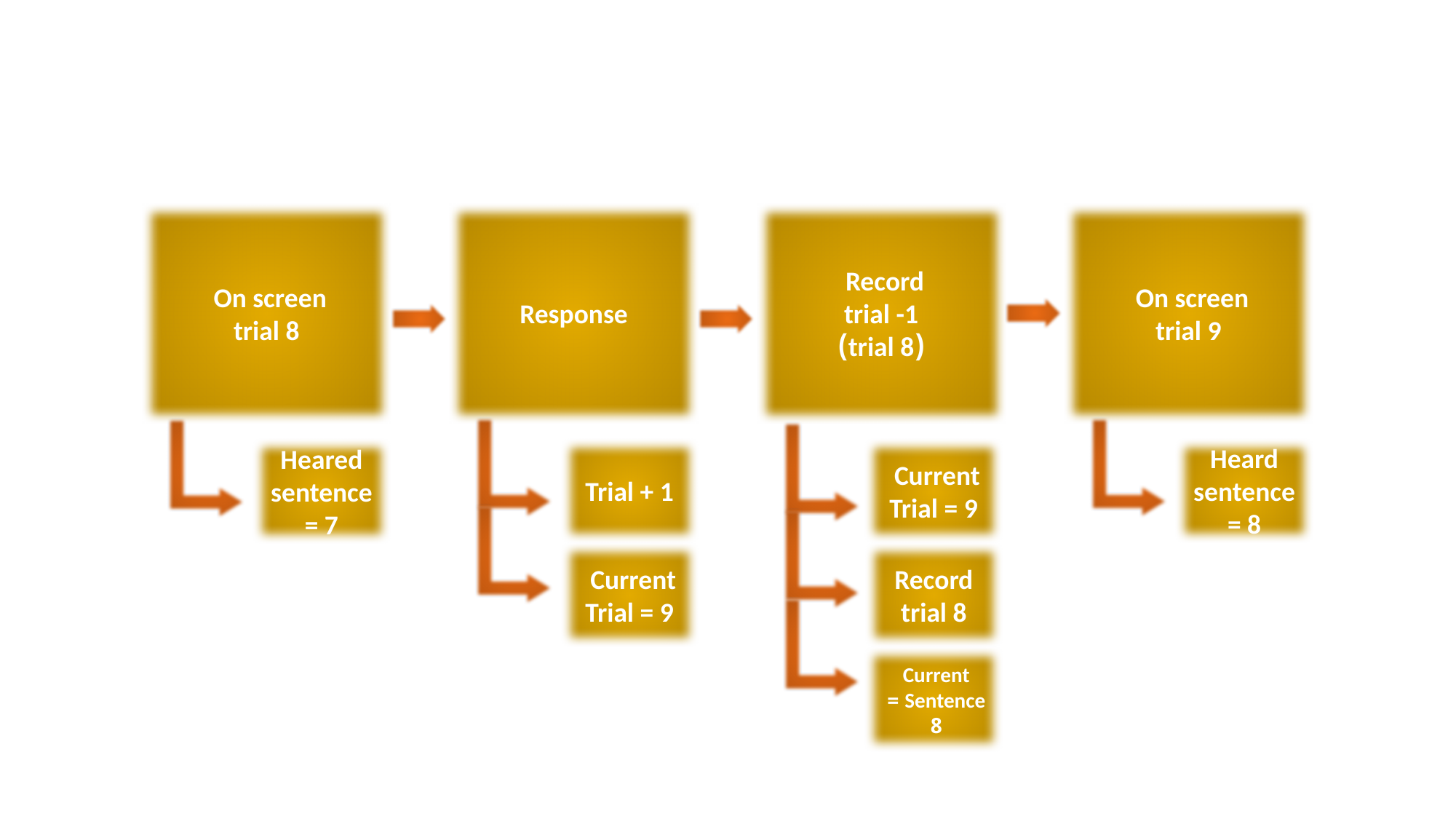

On screen
trial 9
On screen
trial 8
Response
Record
trial -1
(trial 8)

Trial + 1
Current
Trial = 9

Current
Trial = 9
Record trial 8

Heard sentence = 8
Heared sentence = 7

Current
Sentence =
8